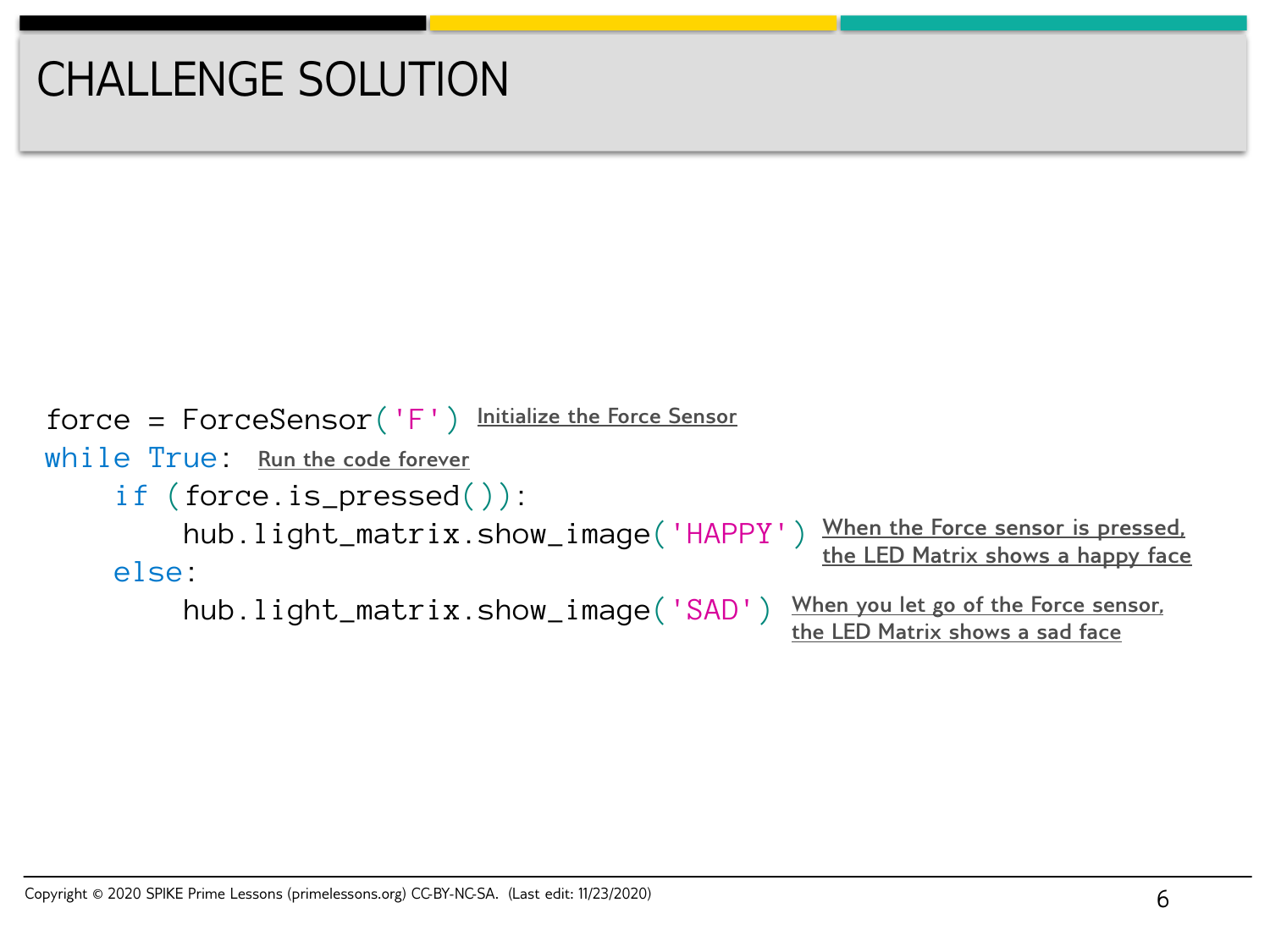

# Challenge solution
force = ForceSensor('F')
while True:
    if (force.is_pressed()):
        hub.light_matrix.show_image('HAPPY')
    else:
        hub.light_matrix.show_image('SAD')
Initialize the Force Sensor
Run the code forever
When the Force sensor is pressed, the LED Matrix shows a happy face
When you let go of the Force sensor, the LED Matrix shows a sad face
6
Copyright © 2020 SPIKE Prime Lessons (primelessons.org) CC-BY-NC-SA.  (Last edit: 11/23/2020)